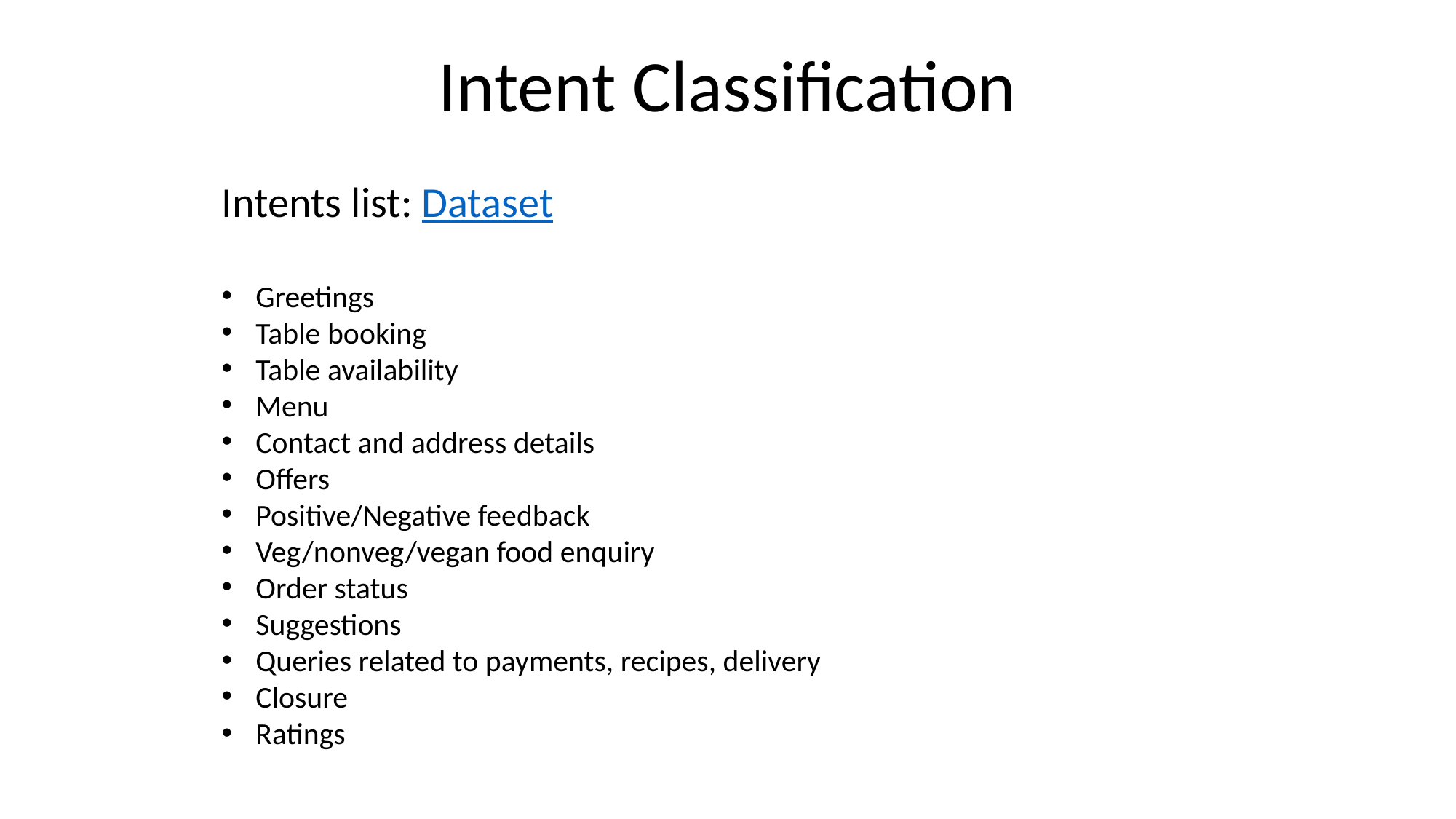

Intent Classification
Intents list: Dataset

Greetings
Table booking
Table availability
Menu
Contact and address details
Offers
Positive/Negative feedback
Veg/nonveg/vegan food enquiry
Order status
Suggestions
Queries related to payments, recipes, delivery
Closure
Ratings